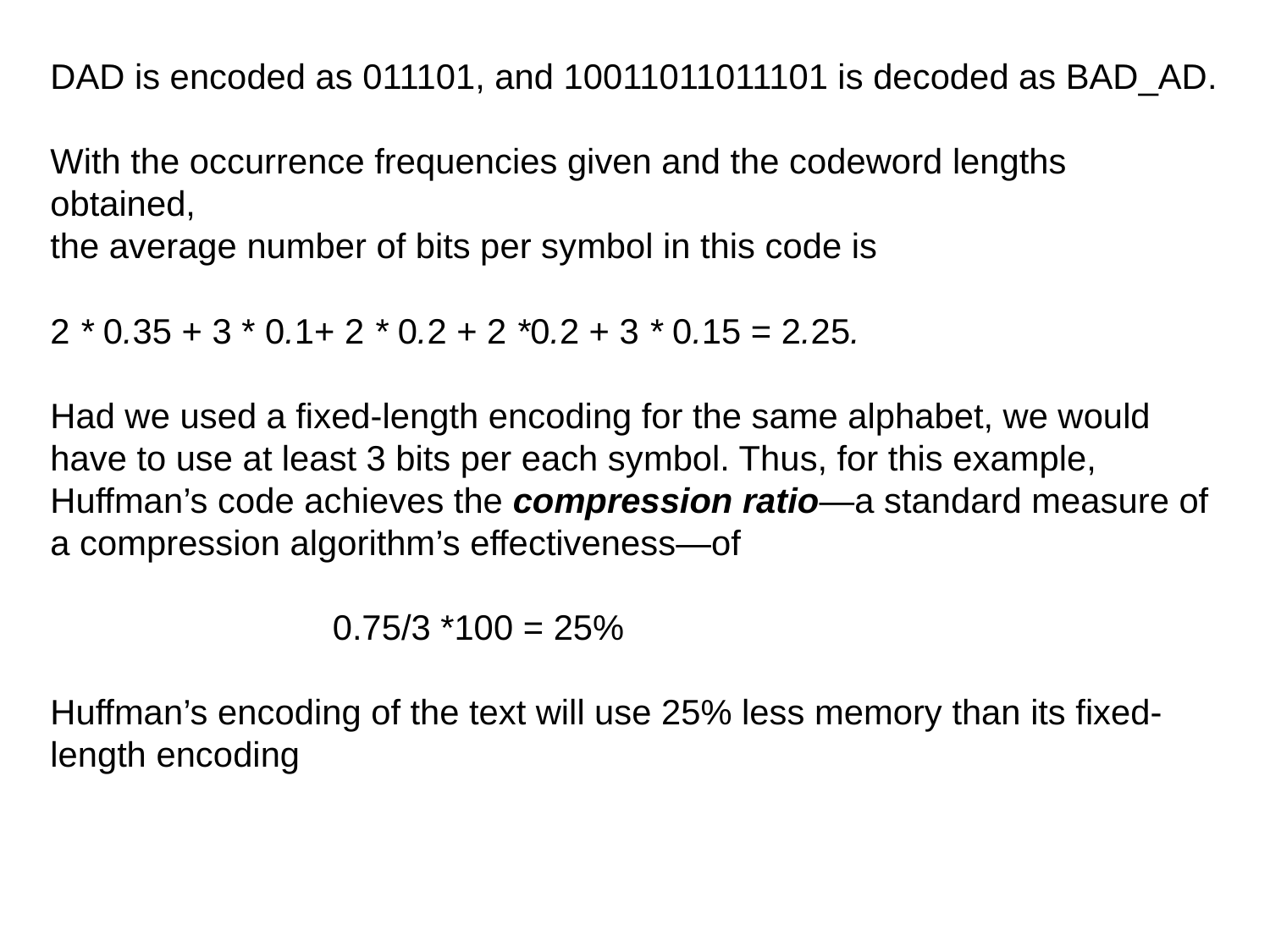

DAD is encoded as 011101, and 10011011011101 is decoded as BAD_AD.

With the occurrence frequencies given and the codeword lengths obtained,
the average number of bits per symbol in this code is

2 * 0.35 + 3 * 0.1+ 2 * 0.2 + 2 *0.2 + 3 * 0.15 = 2.25.

Had we used a fixed-length encoding for the same alphabet, we would have to use at least 3 bits per each symbol. Thus, for this example, Huffman’s code achieves the compression ratio—a standard measure of a compression algorithm’s effectiveness—of

                             0.75/3 *100 = 25%

Huffman’s encoding of the text will use 25% less memory than its fixed-length encoding